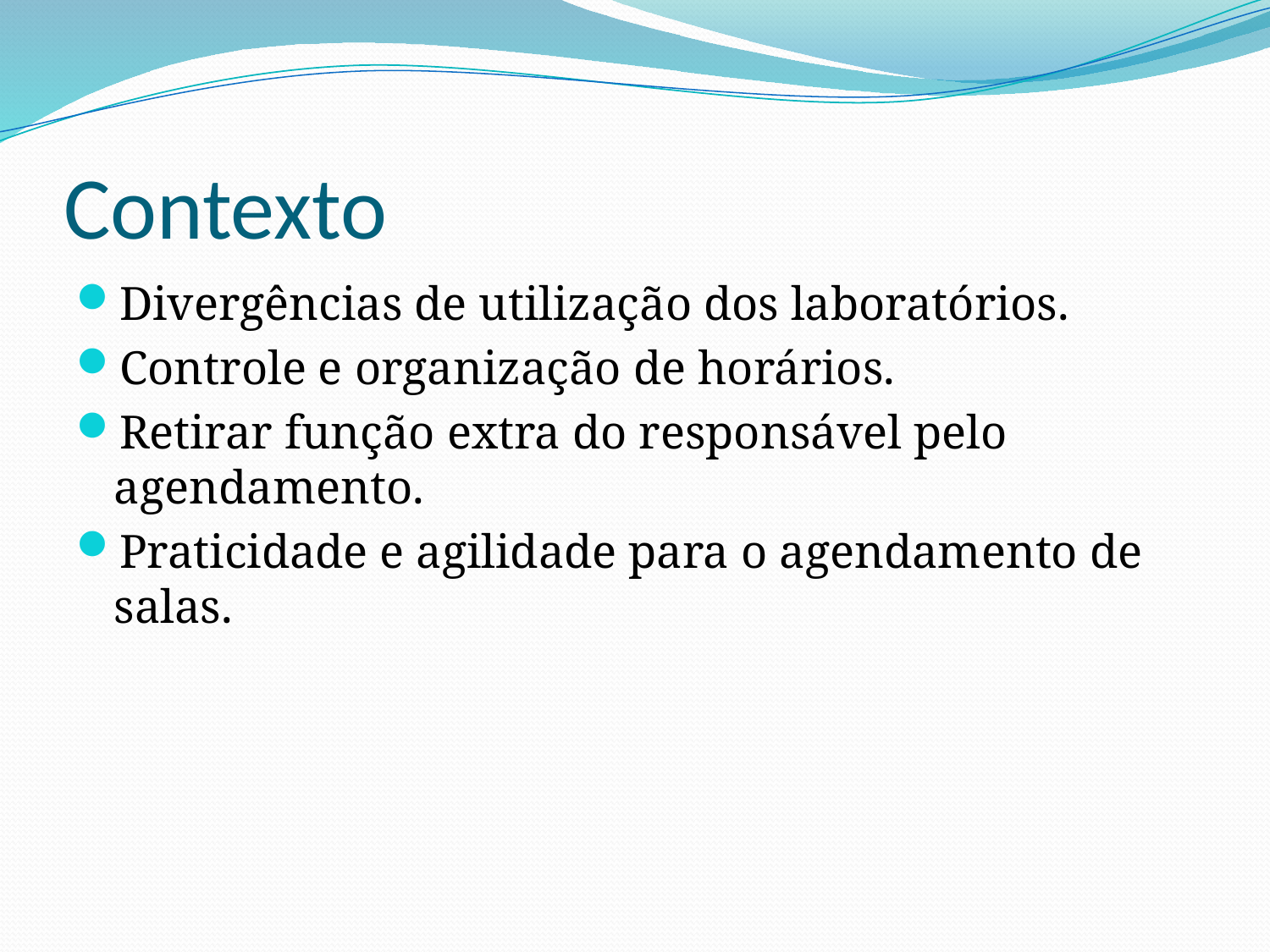

# Contexto
Divergências de utilização dos laboratórios.
Controle e organização de horários.
Retirar função extra do responsável pelo agendamento.
Praticidade e agilidade para o agendamento de salas.